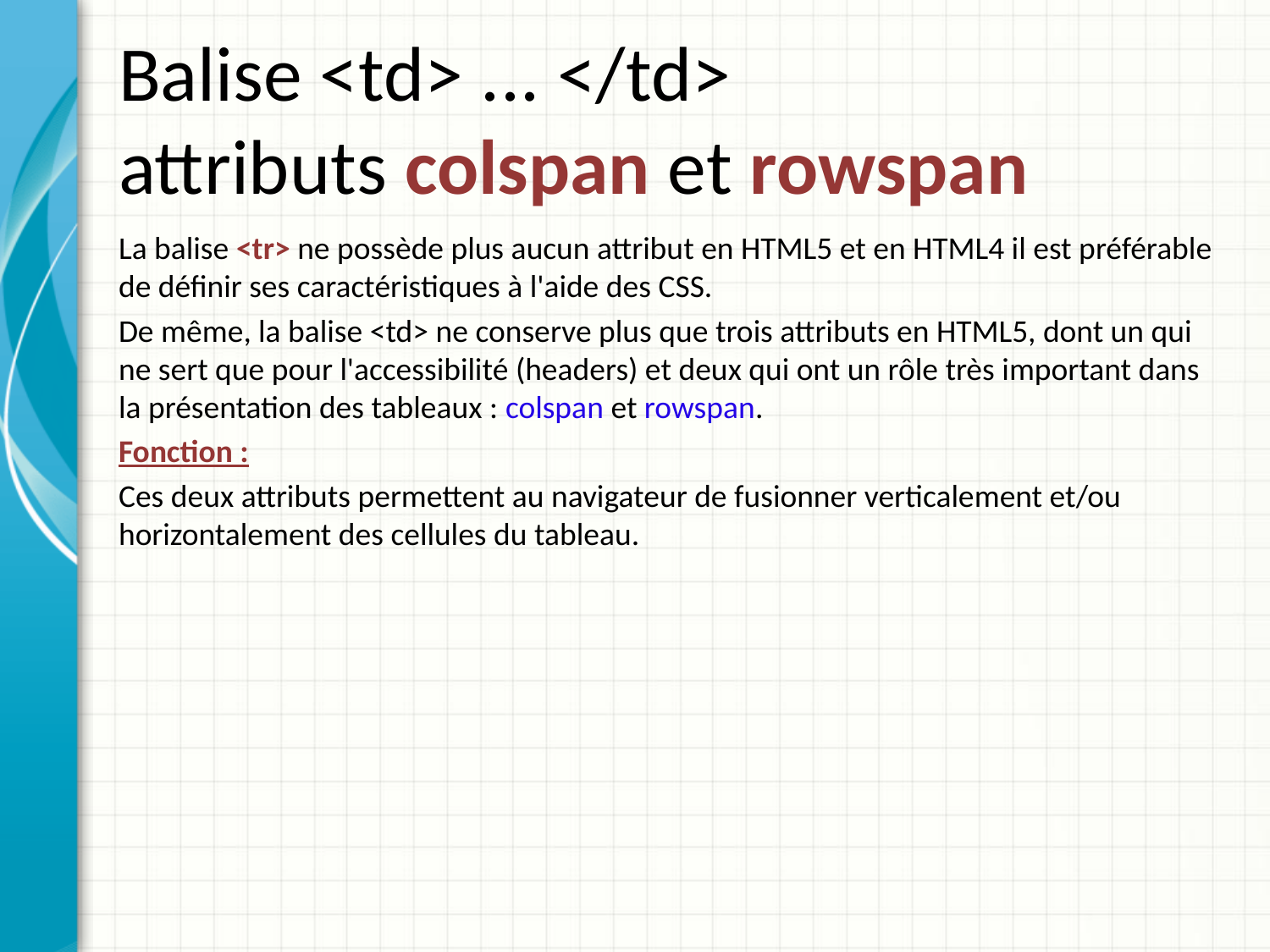

# Balise <td> ... </td> attributs colspan et rowspan
La balise <tr> ne possède plus aucun attribut en HTML5 et en HTML4 il est préférable de définir ses caractéristiques à l'aide des CSS.
De même, la balise <td> ne conserve plus que trois attributs en HTML5, dont un qui ne sert que pour l'accessibilité (headers) et deux qui ont un rôle très important dans la présentation des tableaux : colspan et rowspan.
Fonction :
Ces deux attributs permettent au navigateur de fusionner verticalement et/ou horizontalement des cellules du tableau.